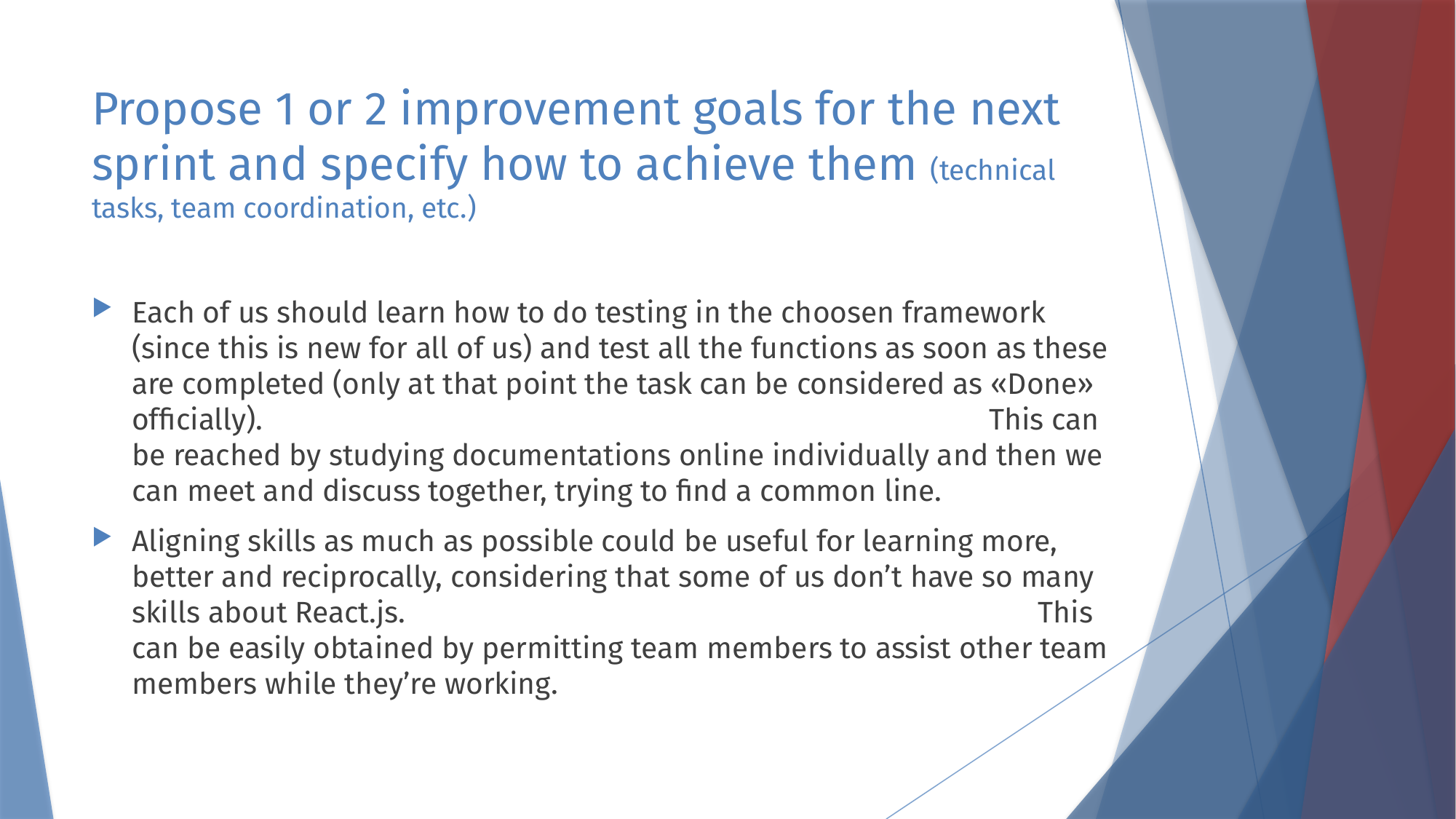

# Propose 1 or 2 improvement goals for the next sprint and specify how to achieve them (technical tasks, team coordination, etc.)
Each of us should learn how to do testing in the choosen framework (since this is new for all of us) and test all the functions as soon as these are completed (only at that point the task can be considered as «Done» officially).                                                                                             This can be reached by studying documentations online individually and then we can meet and discuss together, trying to find a common line.
Aligning skills as much as possible could be useful for learning more, better and reciprocally, considering that some of us don’t have so many skills about React.js.                                                                                 This can be easily obtained by permitting team members to assist other team members while they’re working.